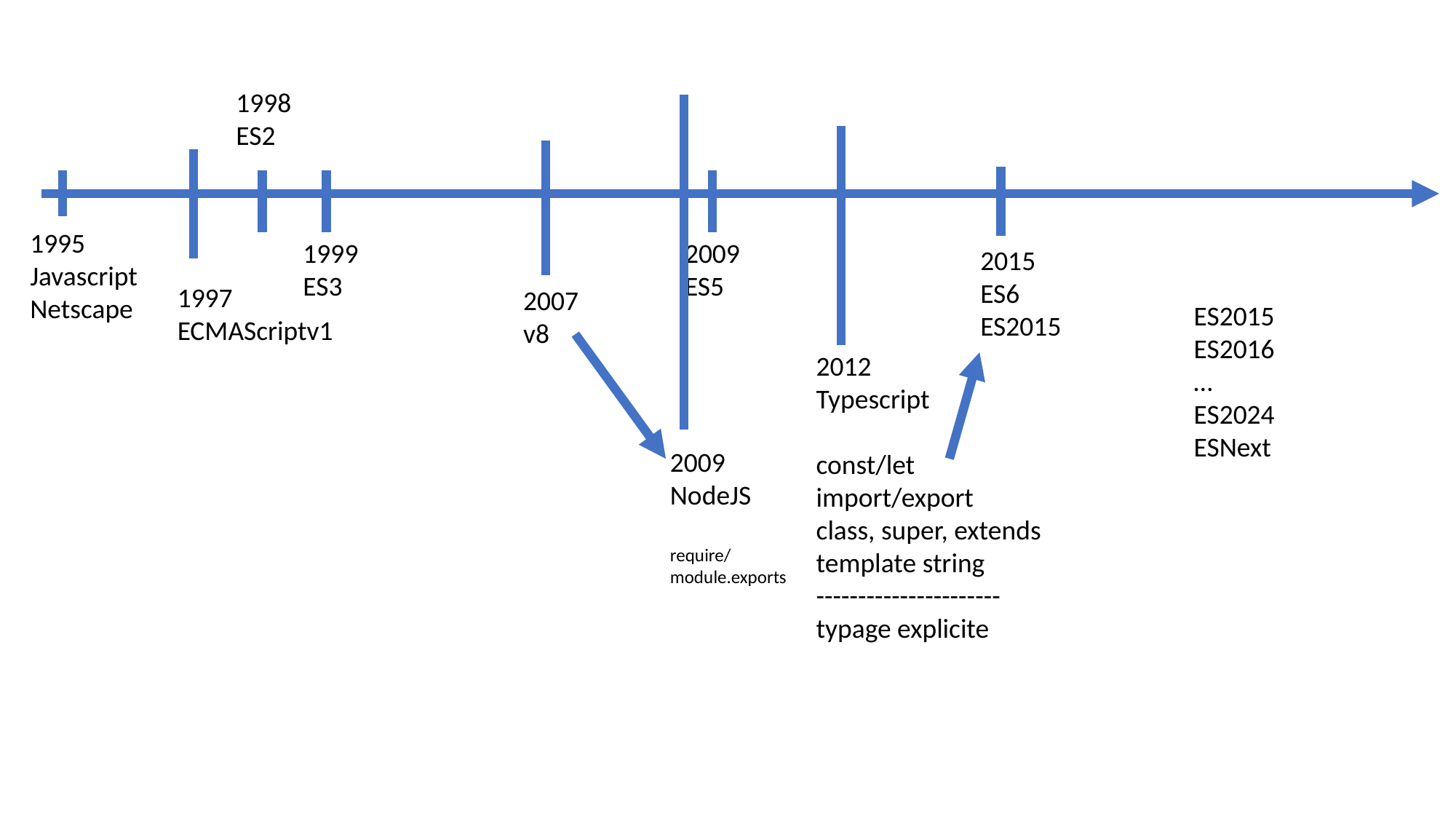

1998
ES2
1995
Javascript
Netscape
1999
ES3
2009
ES5
2015
ES6
ES2015
1997
ECMAScriptv1
2007
v8
ES2015
ES2016
…
ES2024
ESNext
2012
Typescript

const/let
import/export
class, super, extends
template string
----------------------
typage explicite

2009
NodeJS

require/
module.exports